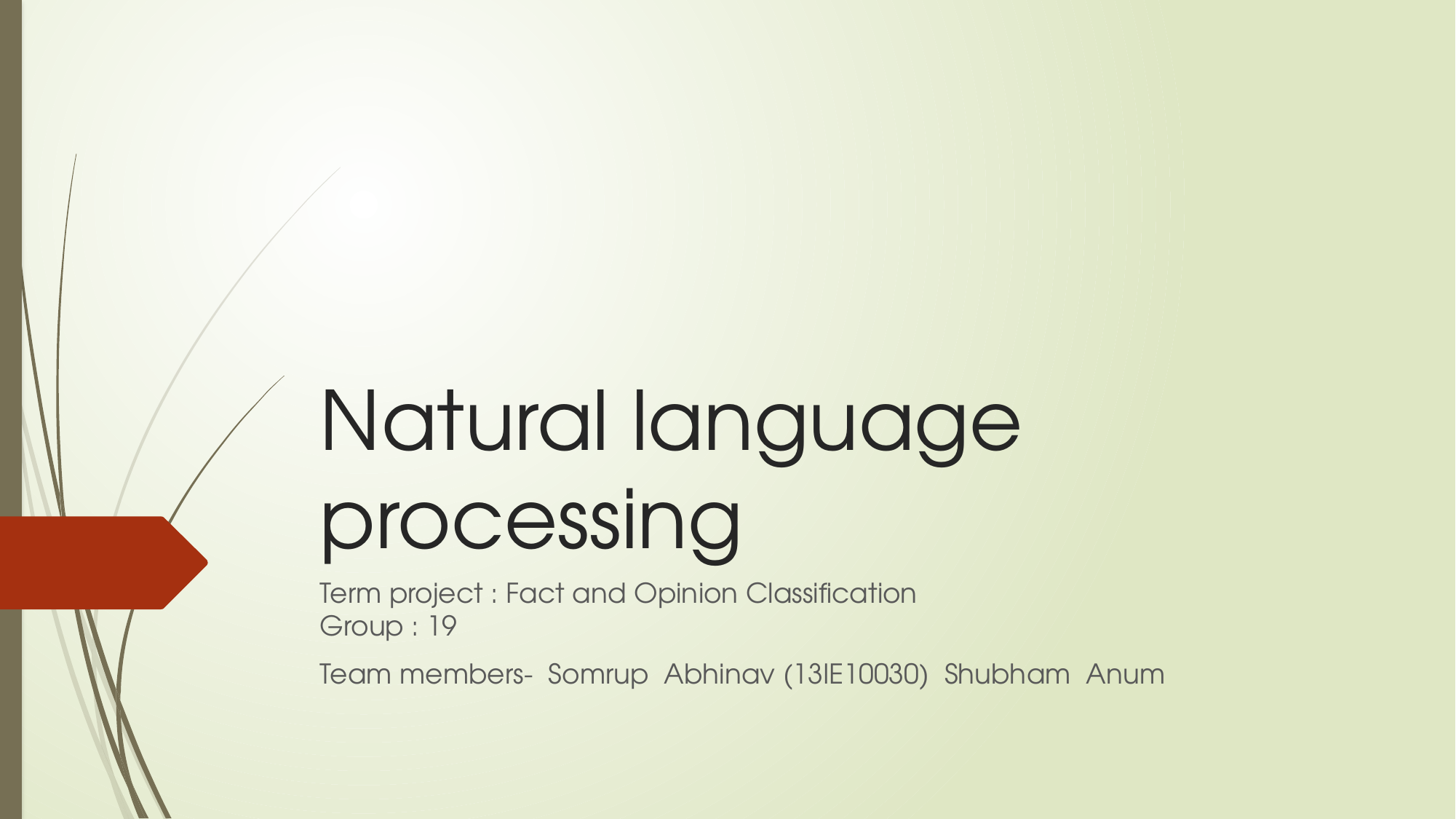

# Natural language processing
Term project : Fact and Opinion Classification
Group : 19
Team members-  Somrup  Abhinav (13IE10030)  Shubham  Anum